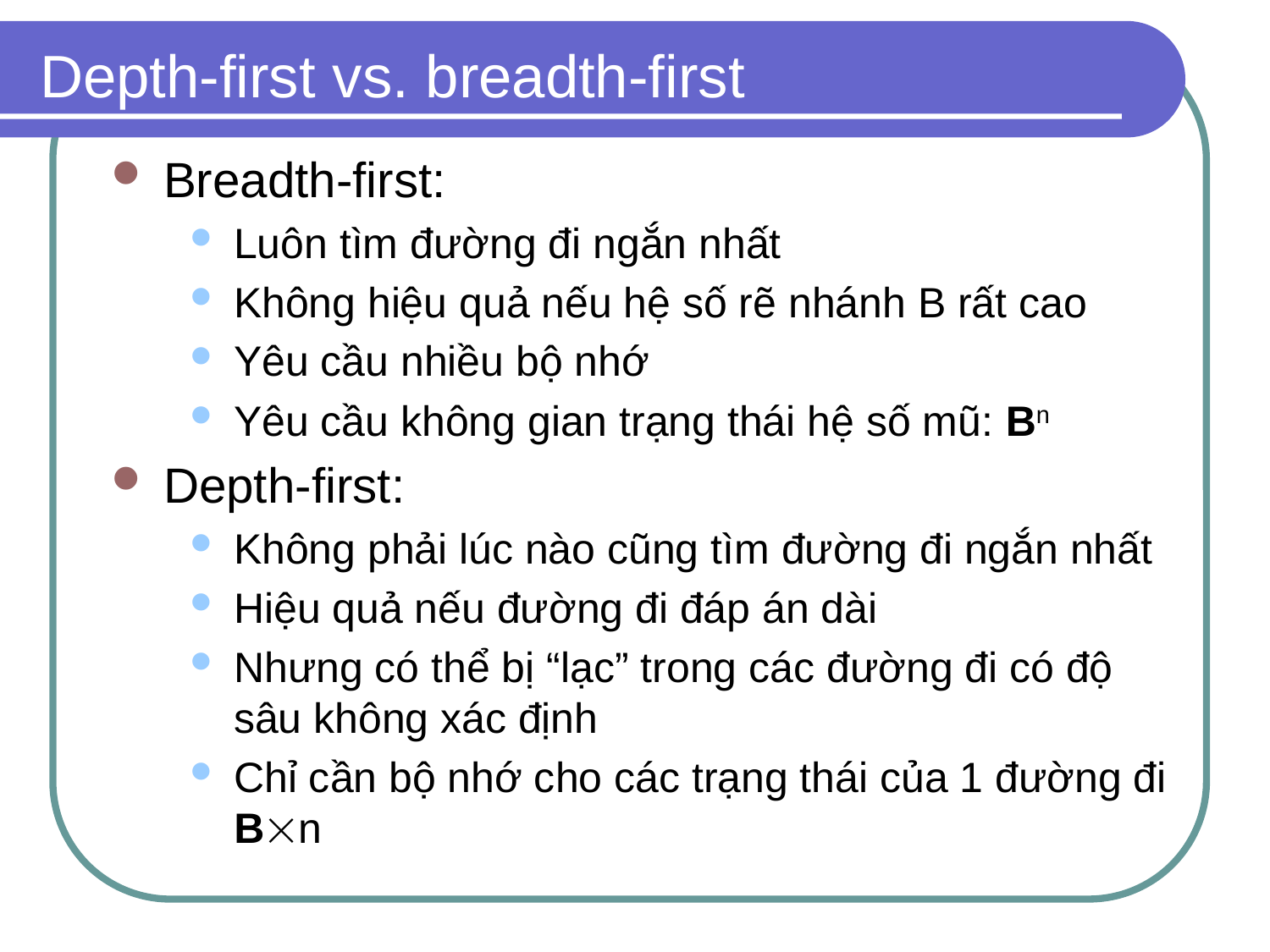

# Depth-first vs. breadth-first
Breadth-first:
Luôn tìm đường đi ngắn nhất
Không hiệu quả nếu hệ số rẽ nhánh B rất cao
Yêu cầu nhiều bộ nhớ
Yêu cầu không gian trạng thái hệ số mũ: Bn
Depth-first:
Không phải lúc nào cũng tìm đường đi ngắn nhất
Hiệu quả nếu đường đi đáp án dài
Nhưng có thể bị “lạc” trong các đường đi có độ sâu không xác định
Chỉ cần bộ nhớ cho các trạng thái của 1 đường đi B×n